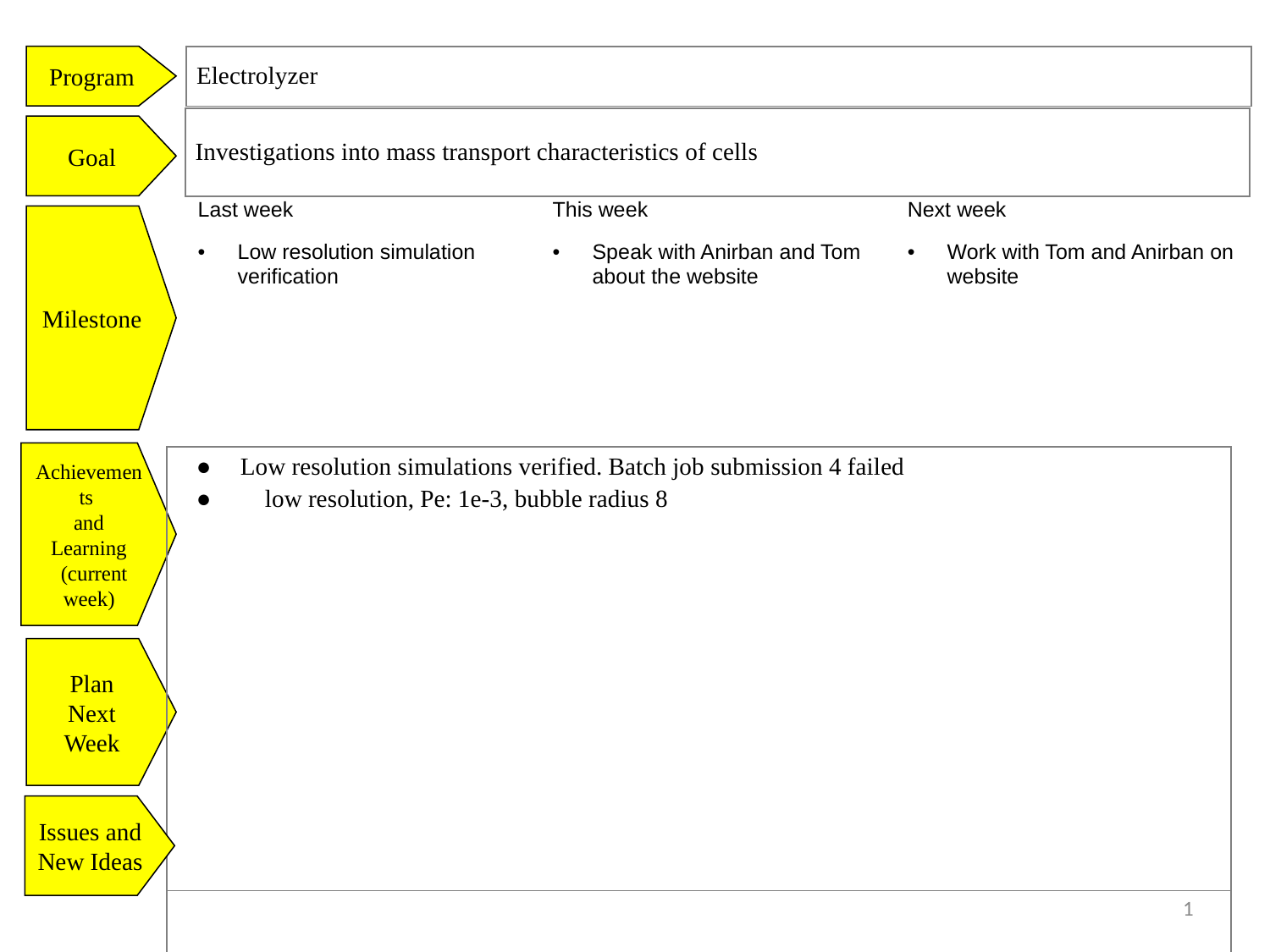

Program
| Electrolyzer |
| --- |
| Investigations into mass transport characteristics of cells |
| --- |
Goal
| Last week | This week | Next week |
| --- | --- | --- |
| Low resolution simulation verification | Speak with Anirban and Tom about the website | Work with Tom and Anirban on website |
Milestone

Achievements
and Learning
  (current week)
| Low resolution simulations verified. Batch job submission 4 failed low resolution, Pe: 1e-3, bubble radius 8 |
| --- |
|  |
Plan
Next Week
Issues and
New Ideas
1